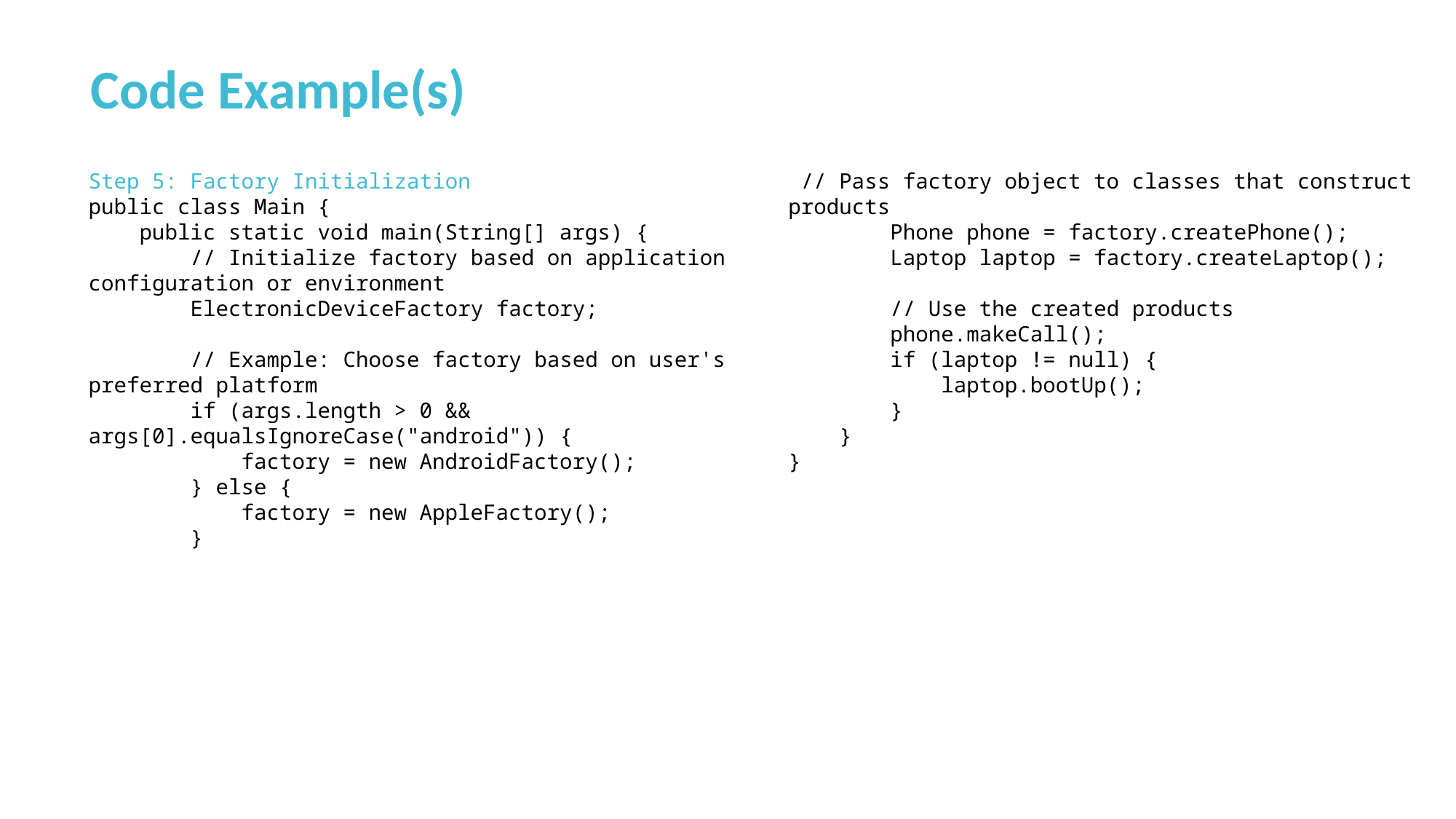

Code Example(s)
Step 5: Factory Initialization
public class Main {
    public static void main(String[] args) {
        // Initialize factory based on application configuration or environment
        ElectronicDeviceFactory factory;

        // Example: Choose factory based on user's preferred platform
        if (args.length > 0 && args[0].equalsIgnoreCase("android")) {
            factory = new AndroidFactory();
        } else {
            factory = new AppleFactory();
        }

 // Pass factory object to classes that construct products
        Phone phone = factory.createPhone();
        Laptop laptop = factory.createLaptop();

        // Use the created products
        phone.makeCall();
        if (laptop != null) {
            laptop.bootUp();
        }
    }
}